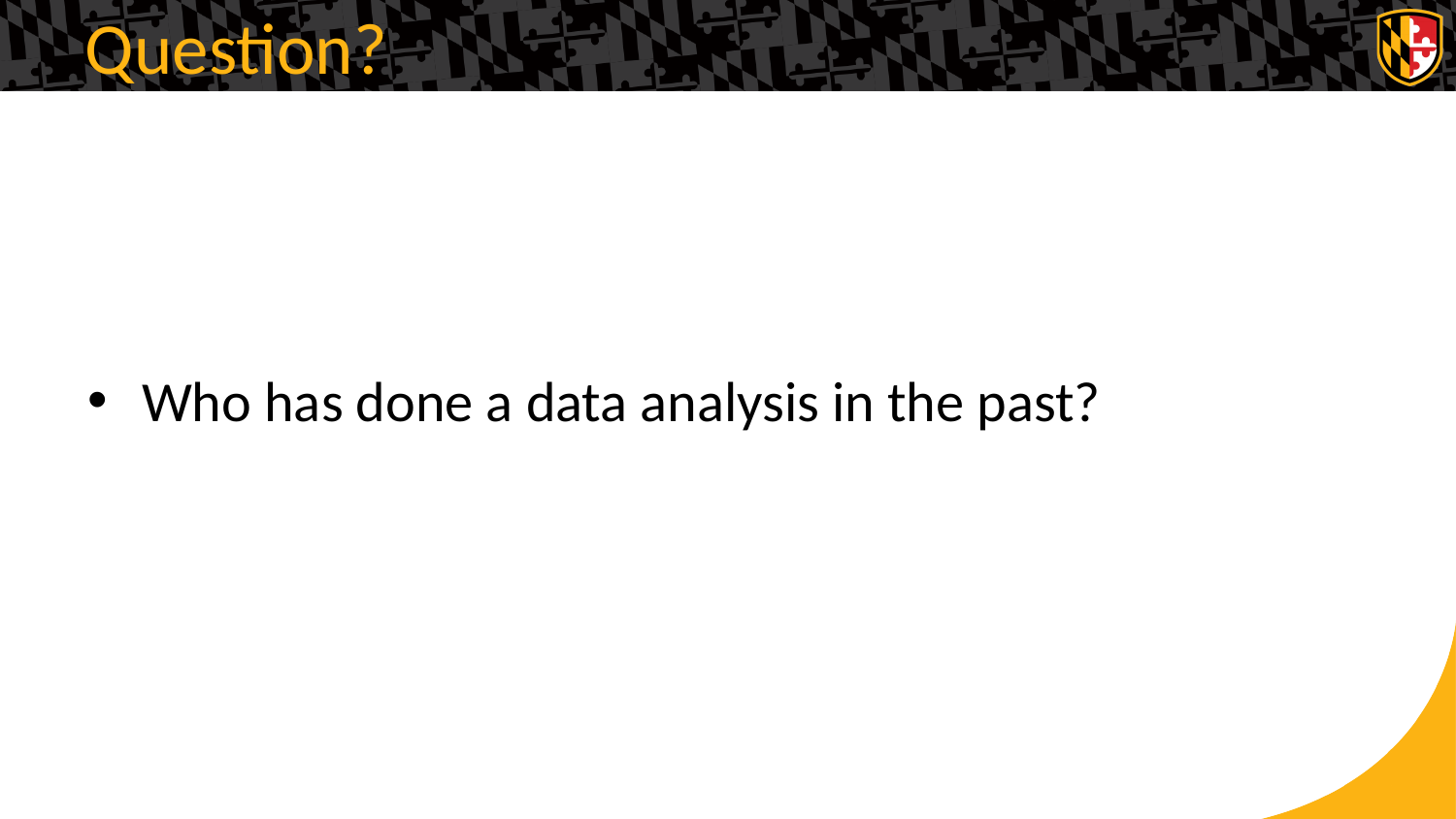

# Question?
Who has done a data analysis in the past?